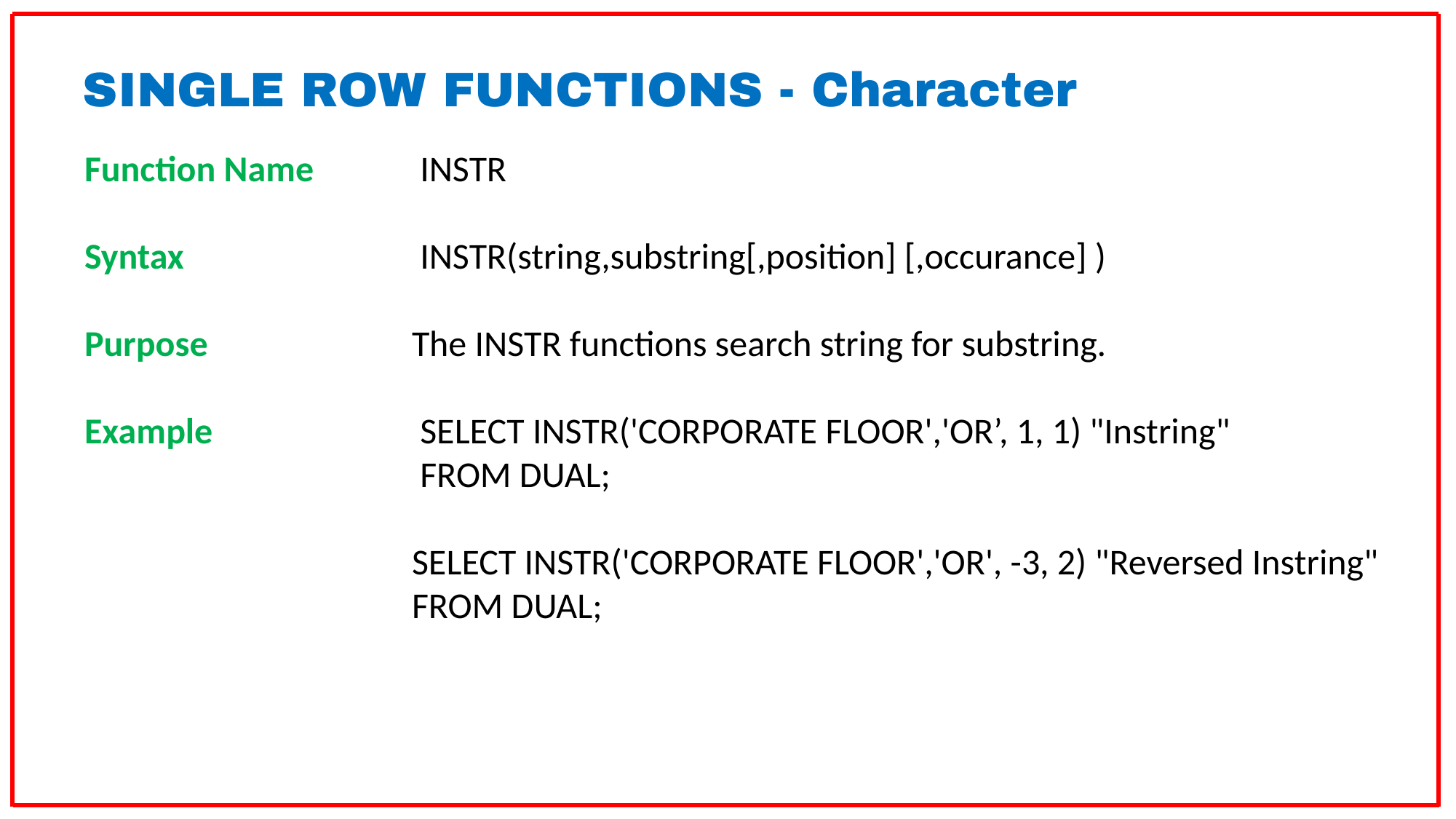

SINGLE ROW FUNCTIONS - Character
Function Name	 INSTR

Syntax			 INSTR(string,substring[,position] [,occurance] )

Purpose		The INSTR functions search string for substring.

Example	 	 SELECT INSTR('CORPORATE FLOOR','OR’, 1, 1) "Instring"
 			 FROM DUAL;

			SELECT INSTR('CORPORATE FLOOR','OR', -3, 2) "Reversed Instring"
			FROM DUAL;